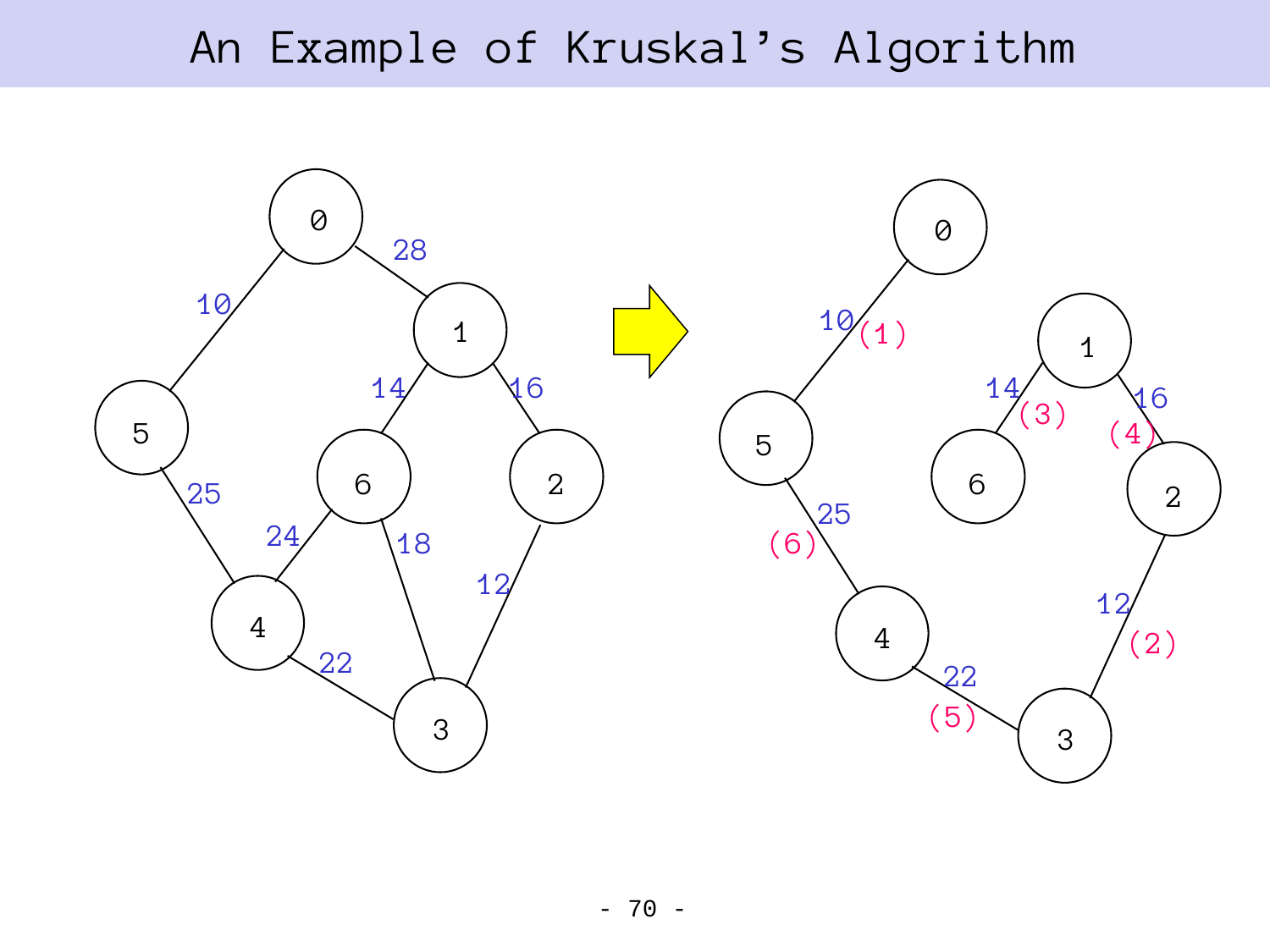

# An Example of Kruskal’s Algorithm

0
0
28

10

10

1
(1)
1
14
16
14

16

(3)

5
(4)
5

6
2
6
25

2

25
24

18
(6)

12

12

4
4
(2)
22
22

(5)
3
3
- 70 -